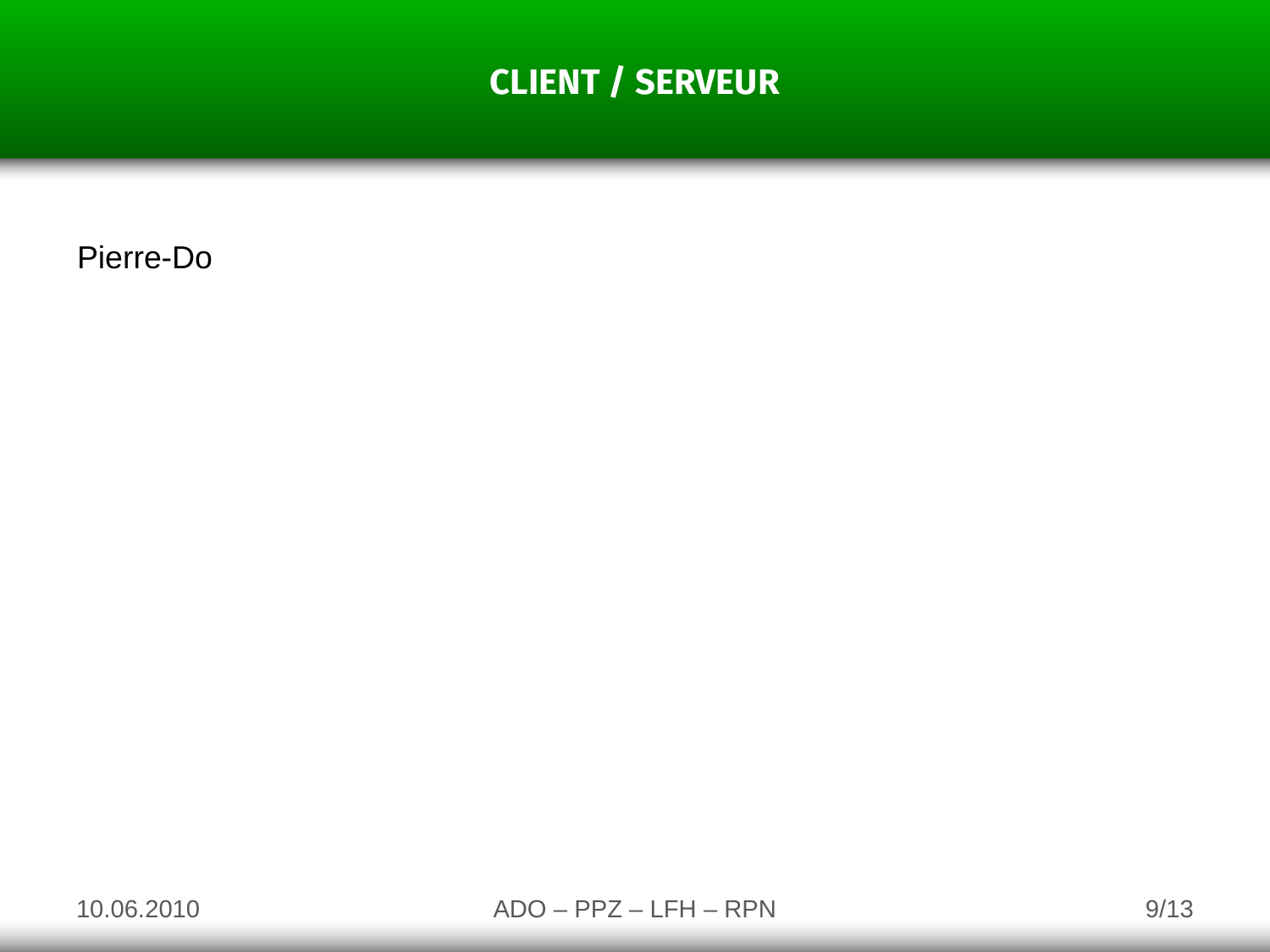

CLIENT / SERVEUR

Pierre-Do
10.06.2010
ADO – PPZ – LFH – RPN
9/13